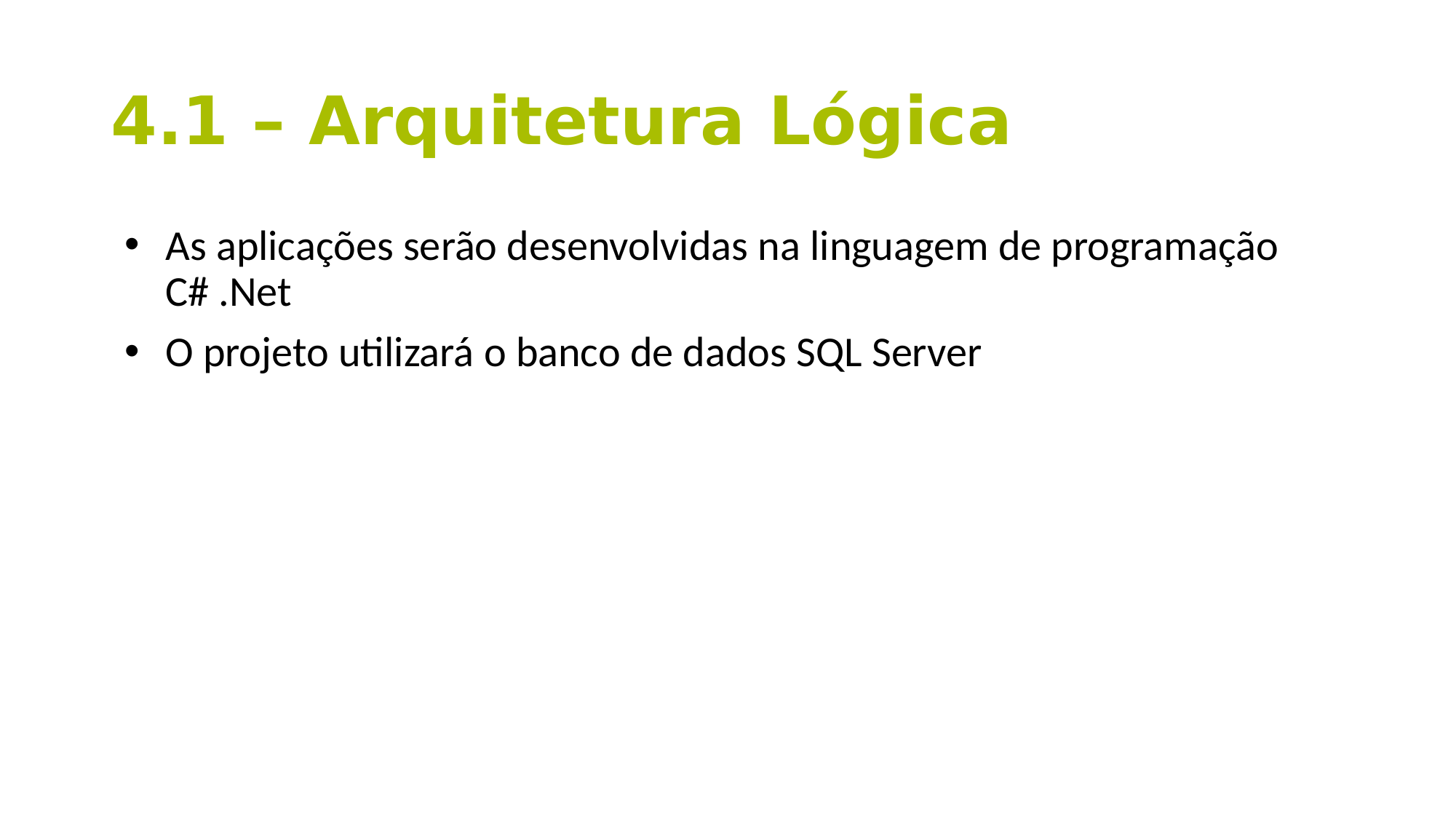

# 4.1 – Arquitetura Lógica
As aplicações serão desenvolvidas na linguagem de programação C# .Net
O projeto utilizará o banco de dados SQL Server